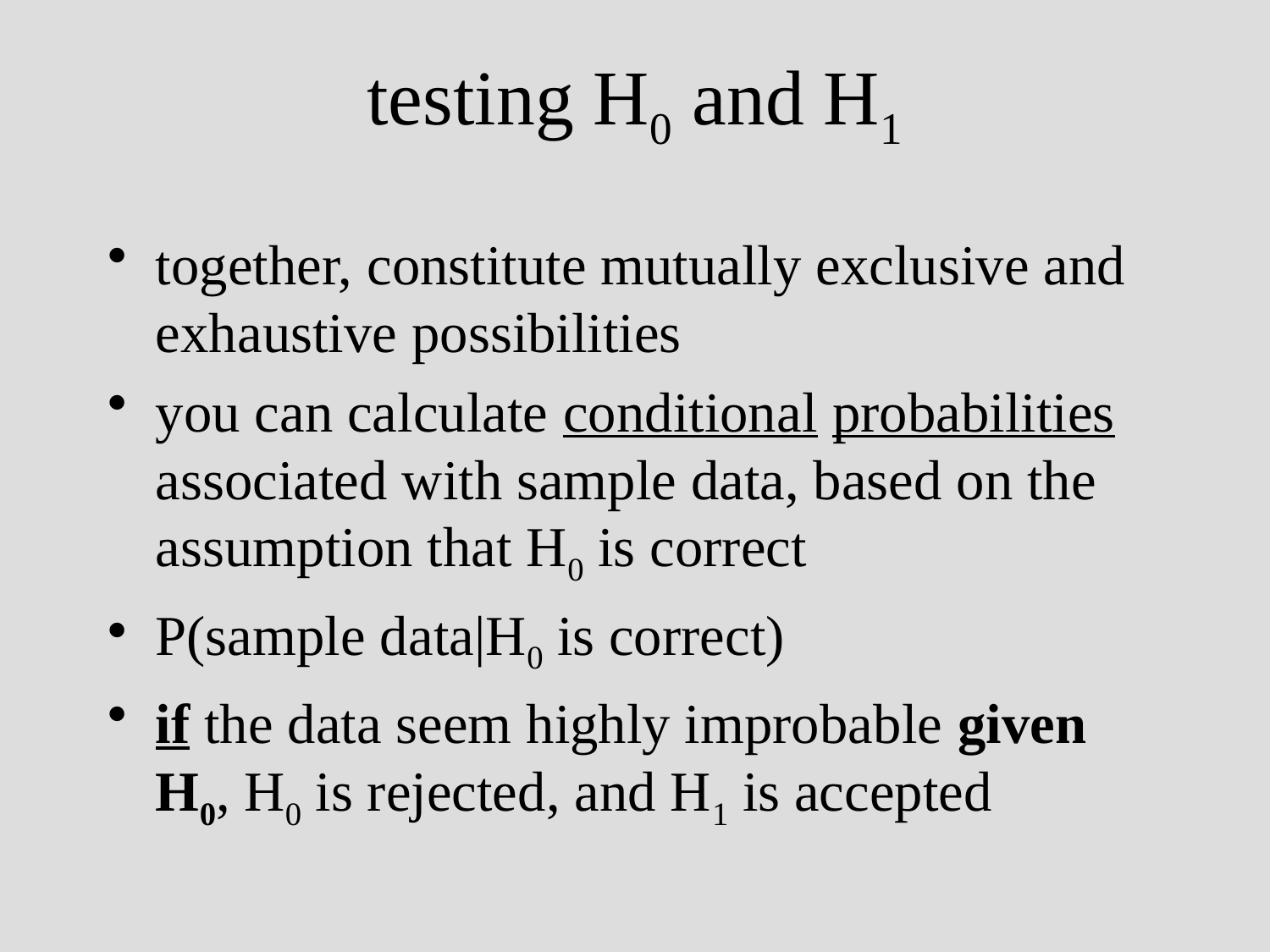

# testing H0 and H1
together, constitute mutually exclusive and exhaustive possibilities
you can calculate conditional probabilities associated with sample data, based on the assumption that H0 is correct
P(sample data|H0 is correct)
if the data seem highly improbable given H0, H0 is rejected, and H1 is accepted